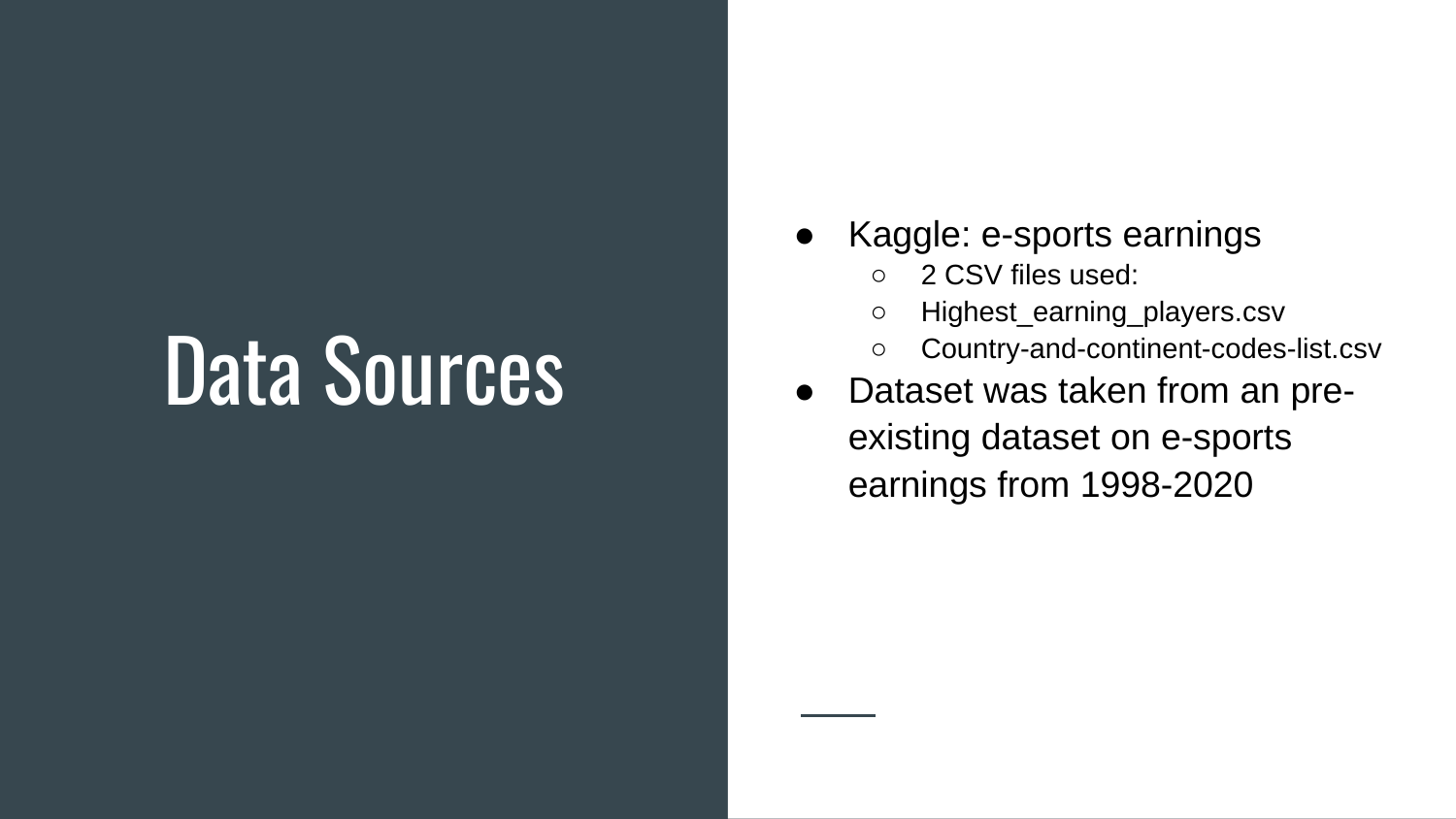

Kaggle: e-sports earnings
2 CSV files used:
Highest_earning_players.csv
Country-and-continent-codes-list.csv
Dataset was taken from an pre-existing dataset on e-sports earnings from 1998-2020

# Data Sources